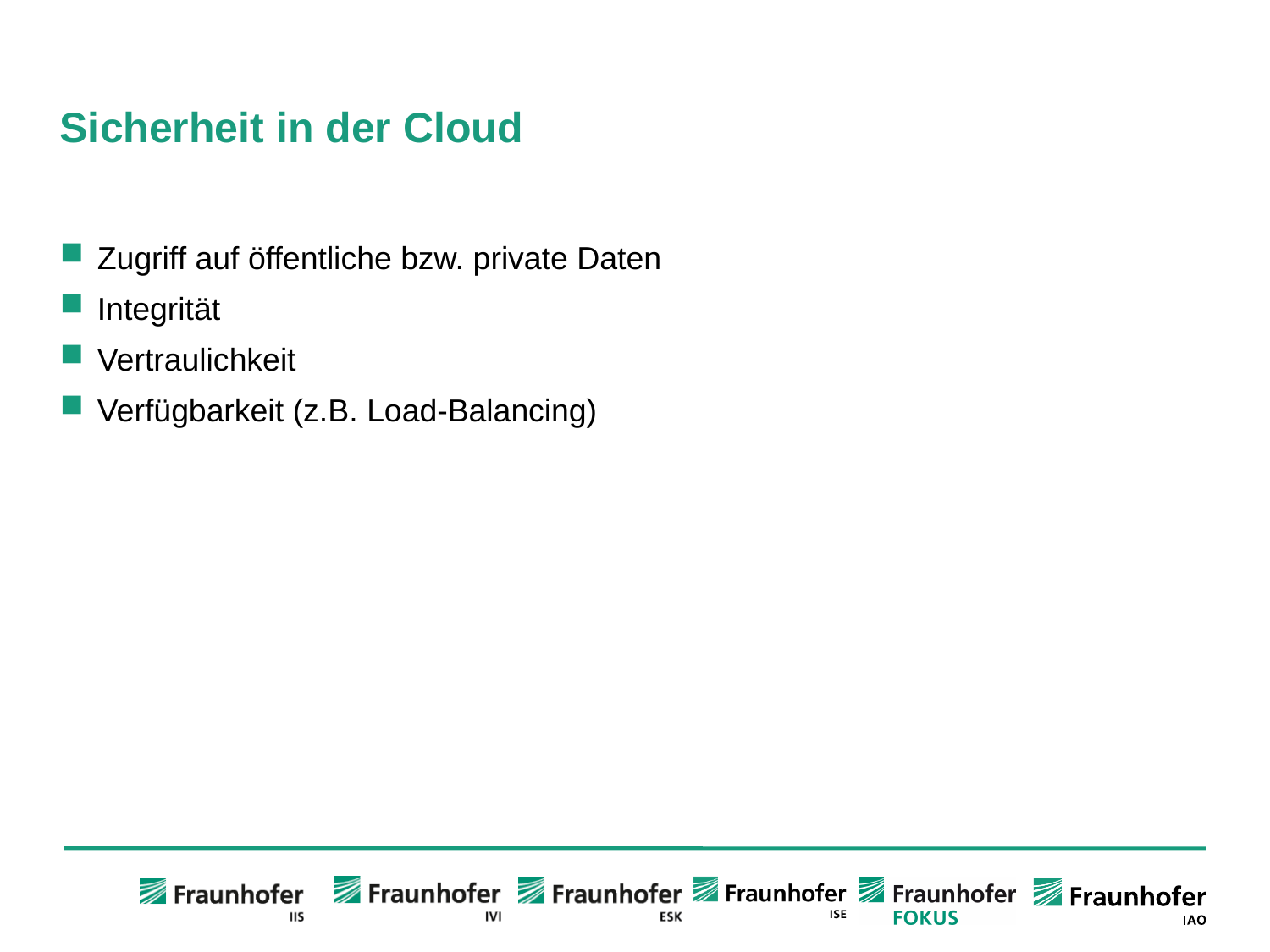

# Sicherheit in der Cloud
Zugriff auf öffentliche bzw. private Daten
Integrität
Vertraulichkeit
Verfügbarkeit (z.B. Load-Balancing)